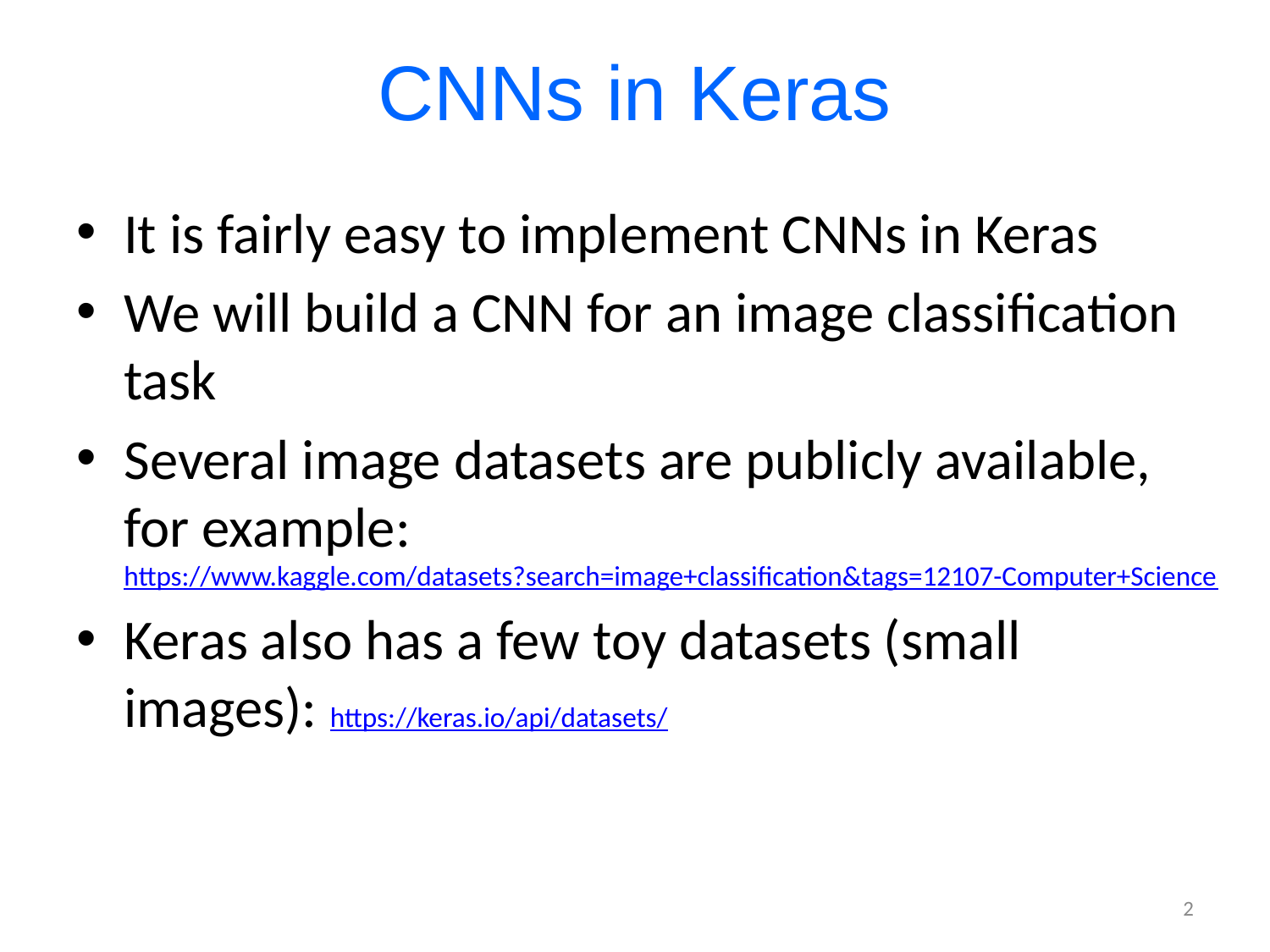

# CNNs in Keras
It is fairly easy to implement CNNs in Keras
We will build a CNN for an image classification task
Several image datasets are publicly available, for example: https://www.kaggle.com/datasets?search=image+classification&tags=12107-Computer+Science
Keras also has a few toy datasets (small images): https://keras.io/api/datasets/

2